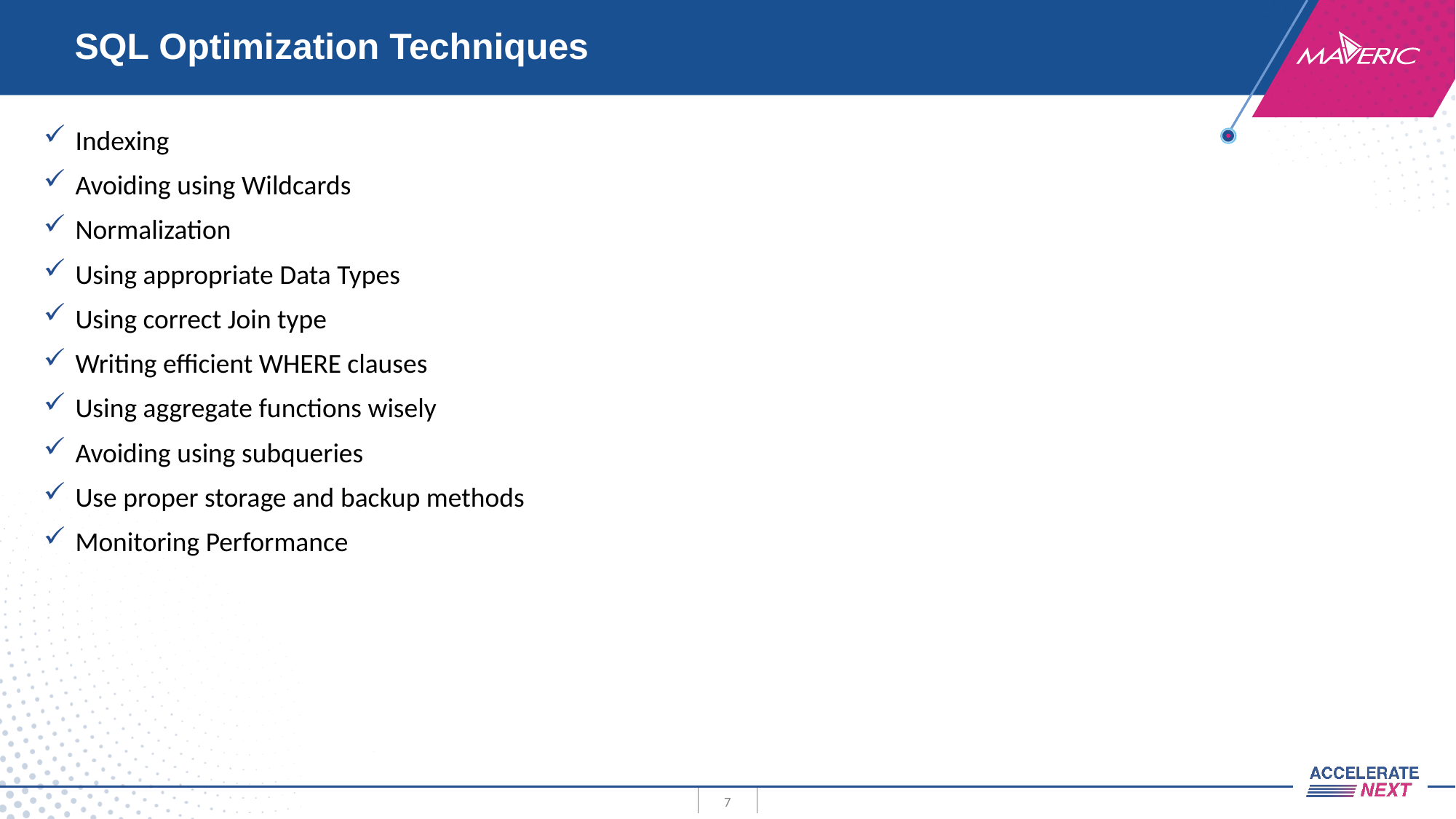

# SQL Optimization Techniques
Indexing
Avoiding using Wildcards
Normalization
Using appropriate Data Types
Using correct Join type
Writing efficient WHERE clauses
Using aggregate functions wisely
Avoiding using subqueries
Use proper storage and backup methods
Monitoring Performance
7